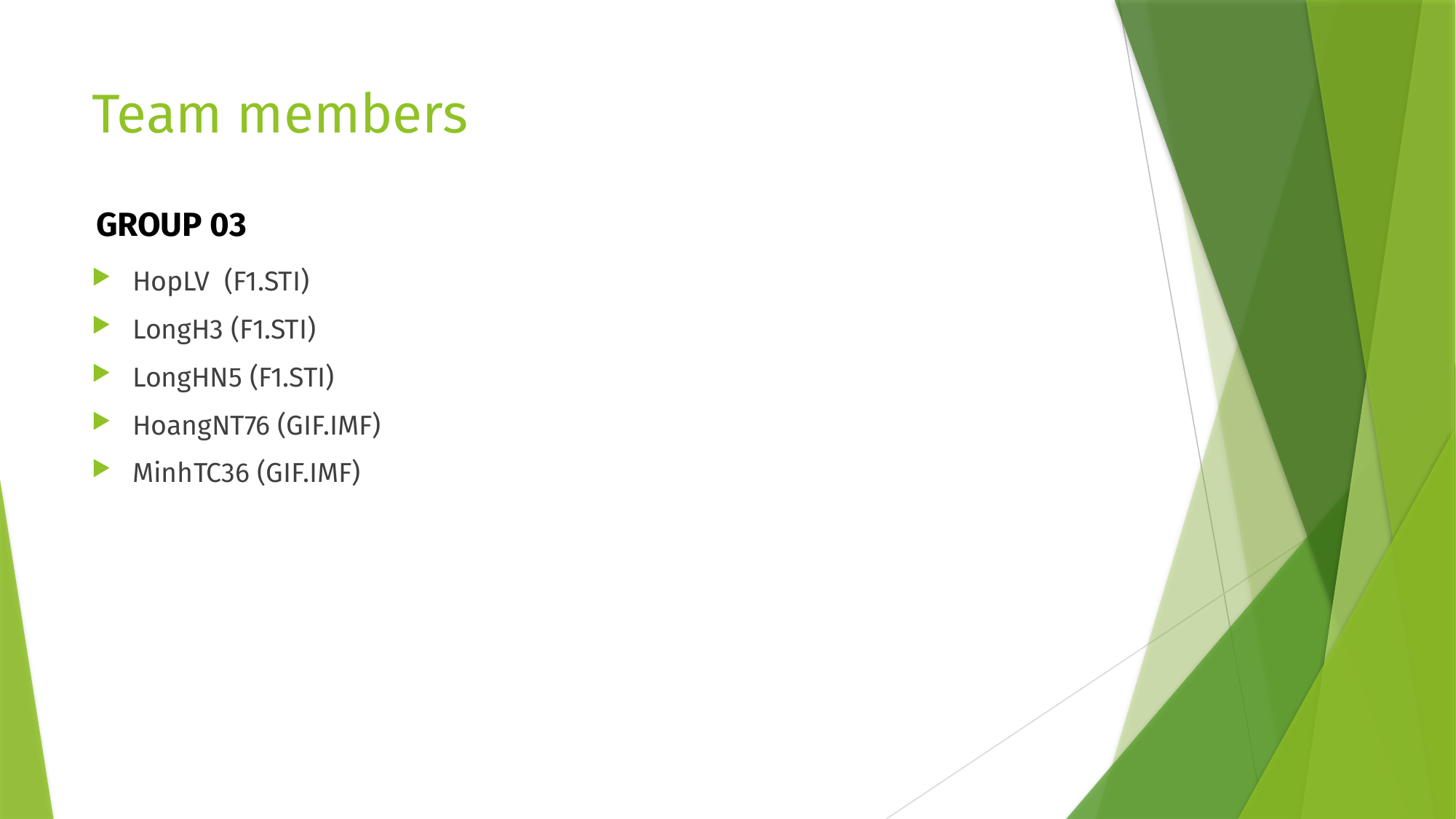

# Team members
GROUP 03
HopLV  (F1.STI)
LongH3 (F1.STI)
LongHN5 (F1.STI)
HoangNT76 (GIF.IMF)
MinhTC36 (GIF.IMF)